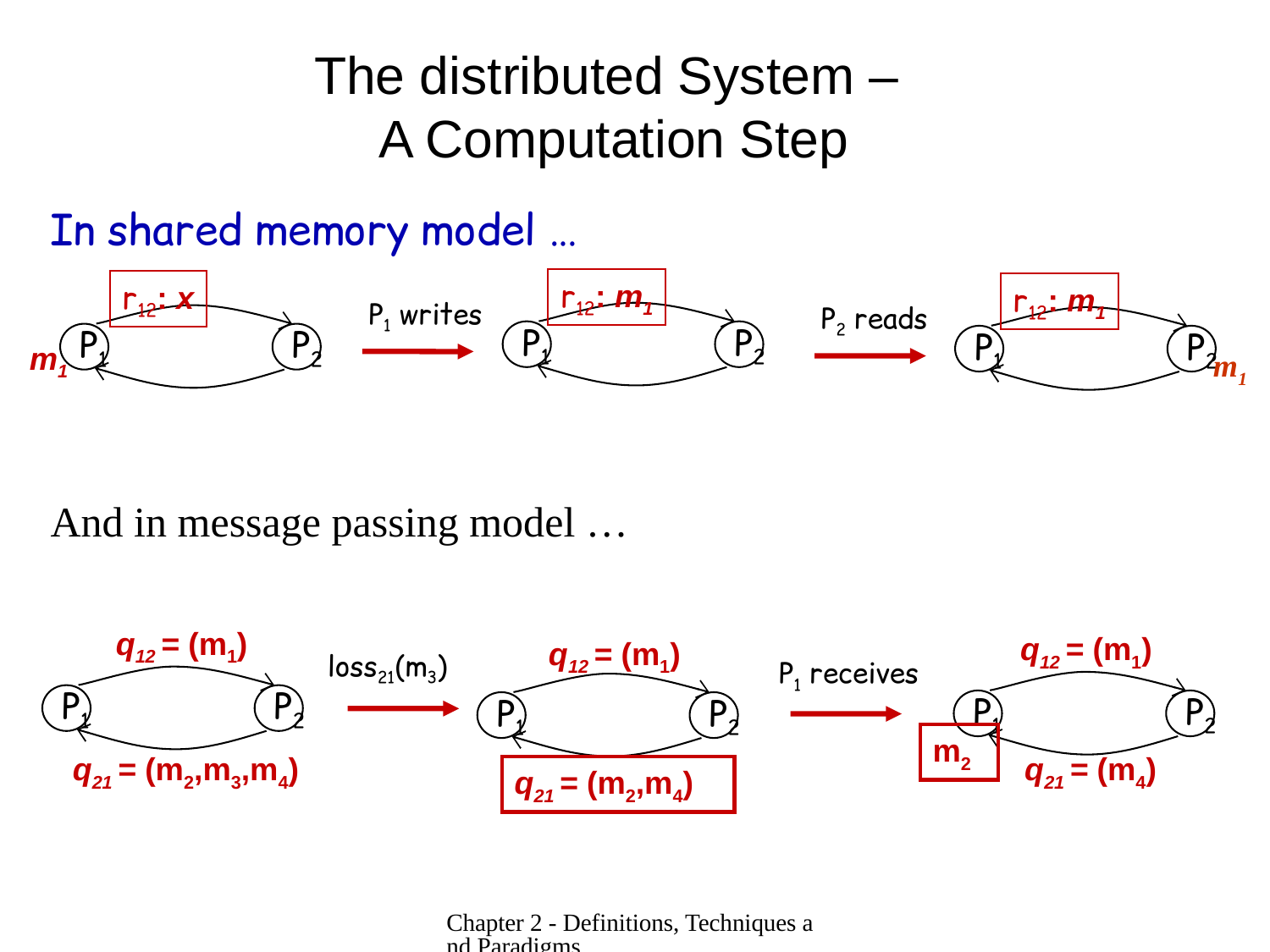

# The distributed System – A Computation Step
In shared memory model …

r12: m1
P1 writes

P1
P2

r12: x

P1
P2
m1

r12: m1
P2 reads

P1
P2
m1

And in message passing model …
q12 = (m1)

P1
P2

q21 = (m2,m3,m4)
loss21(m3)

q12 = (m1)

P1
P2
m2

q21 = (m4)
q12 = (m1)
P1 receives

P1
P2

q21 = (m2,m4)
2-9
Chapter 2 - Definitions, Techniques and Paradigms